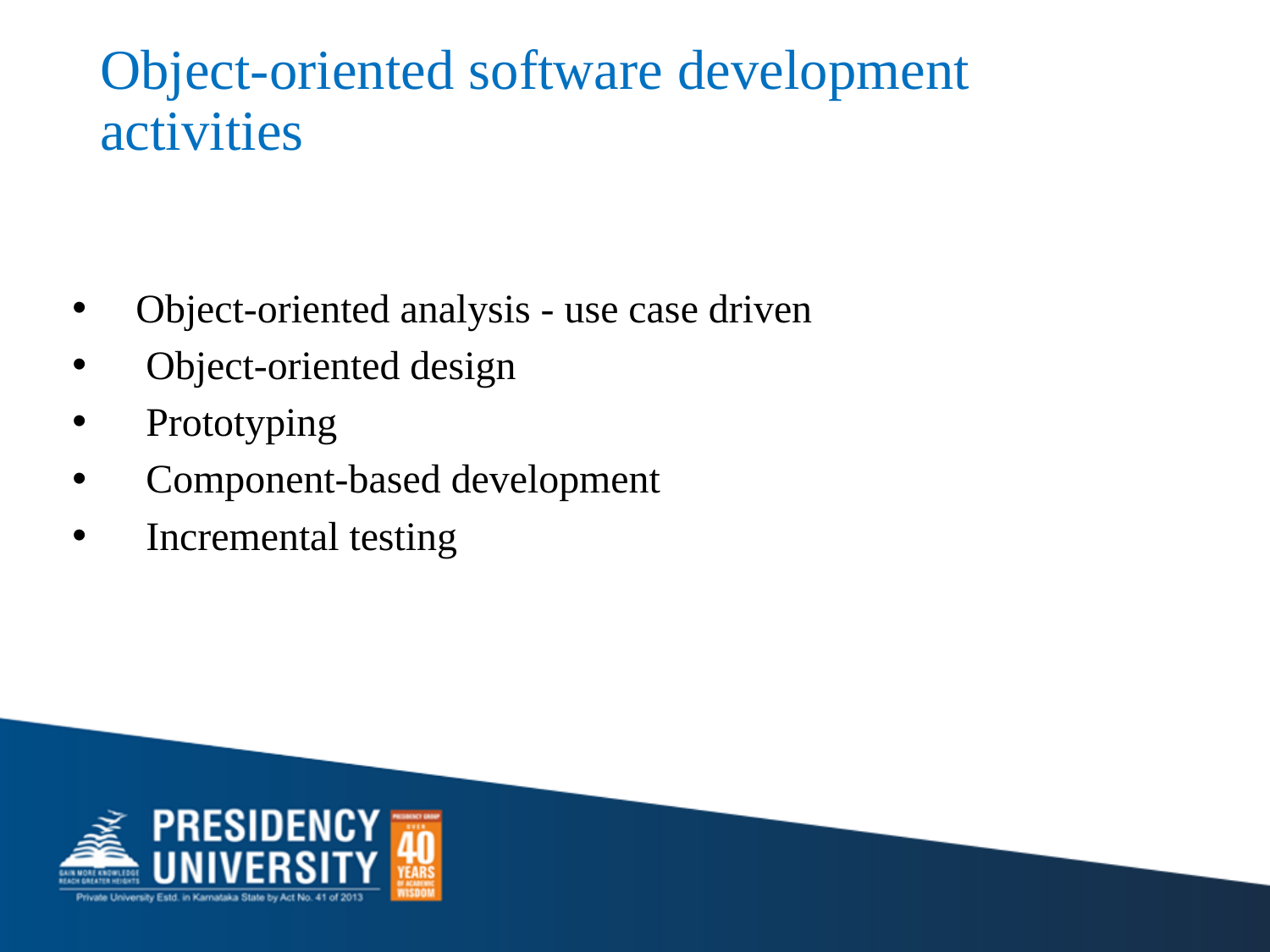

# Object-oriented software development activities

Object-oriented analysis - use case driven
 Object-oriented design
 Prototyping
 Component-based development
 Incremental testing